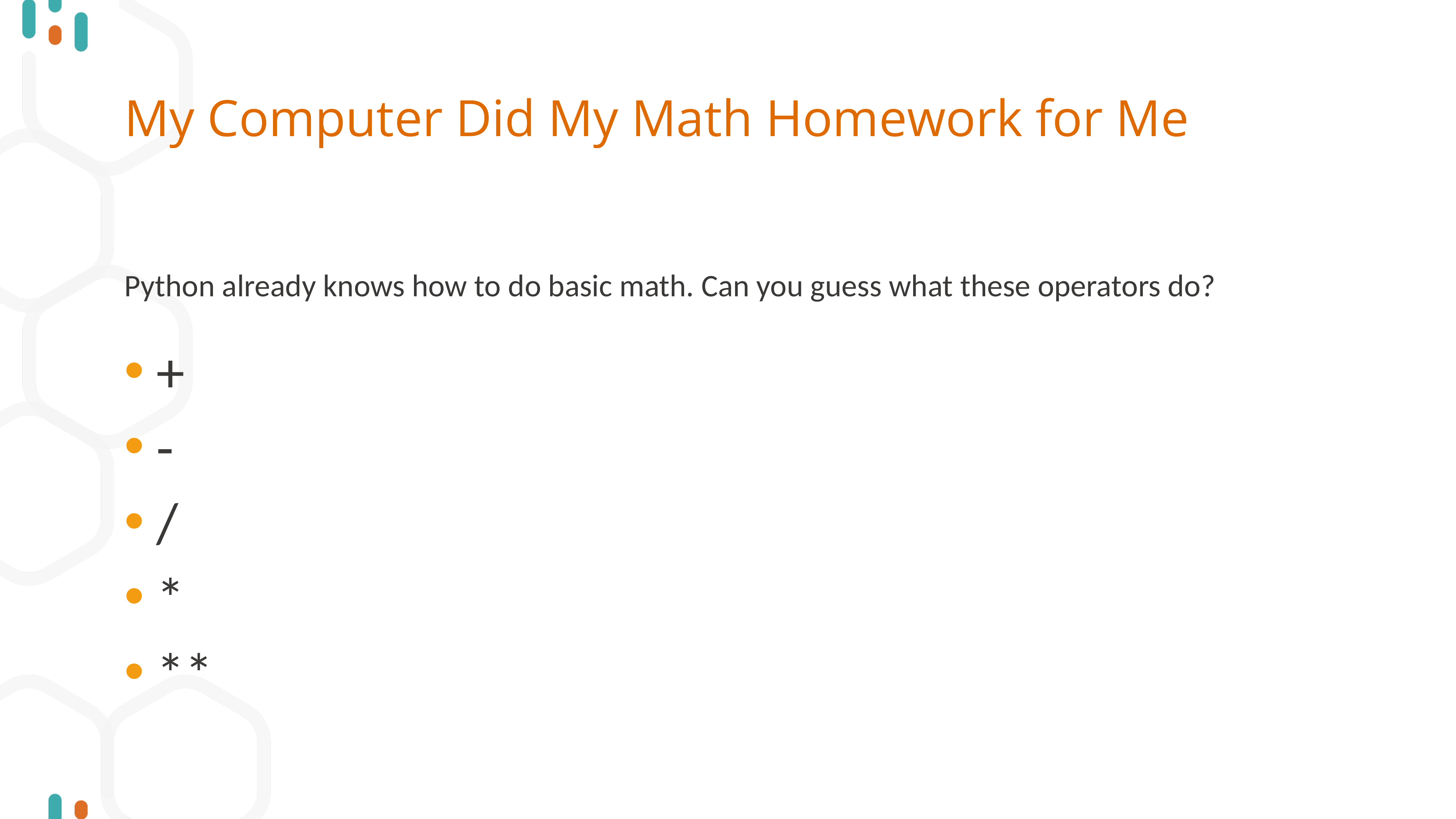

# My Computer Did My Math Homework for Me

Python already knows how to do basic math. Can you guess what these operators do?
+
-
/
*
**